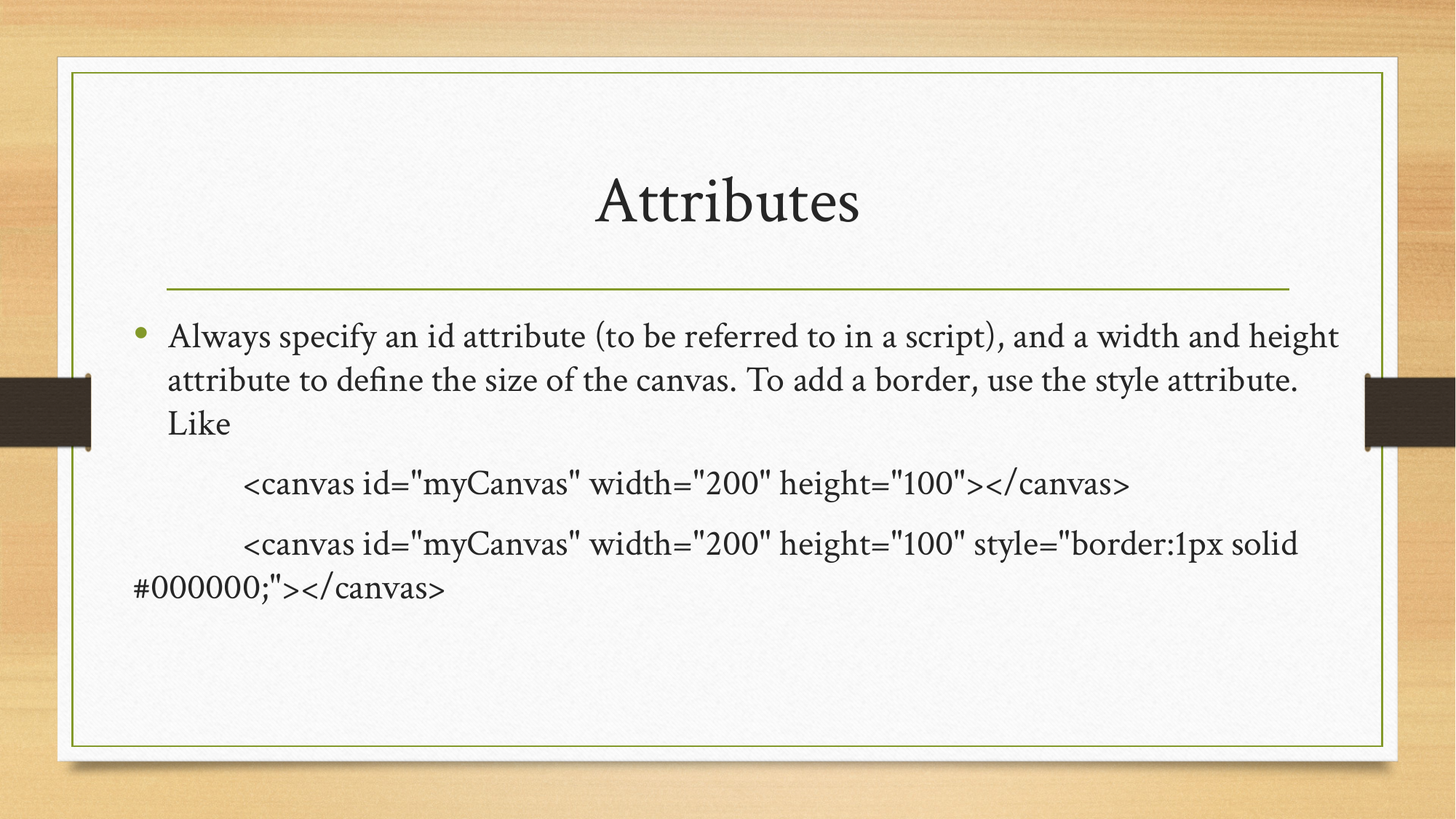

# Attributes
Always specify an id attribute (to be referred to in a script), and a width and height attribute to define the size of the canvas. To add a border, use the style attribute. Like
	<canvas id="myCanvas" width="200" height="100"></canvas>
	<canvas id="myCanvas" width="200" height="100" style="border:1px solid 	#000000;"></canvas>